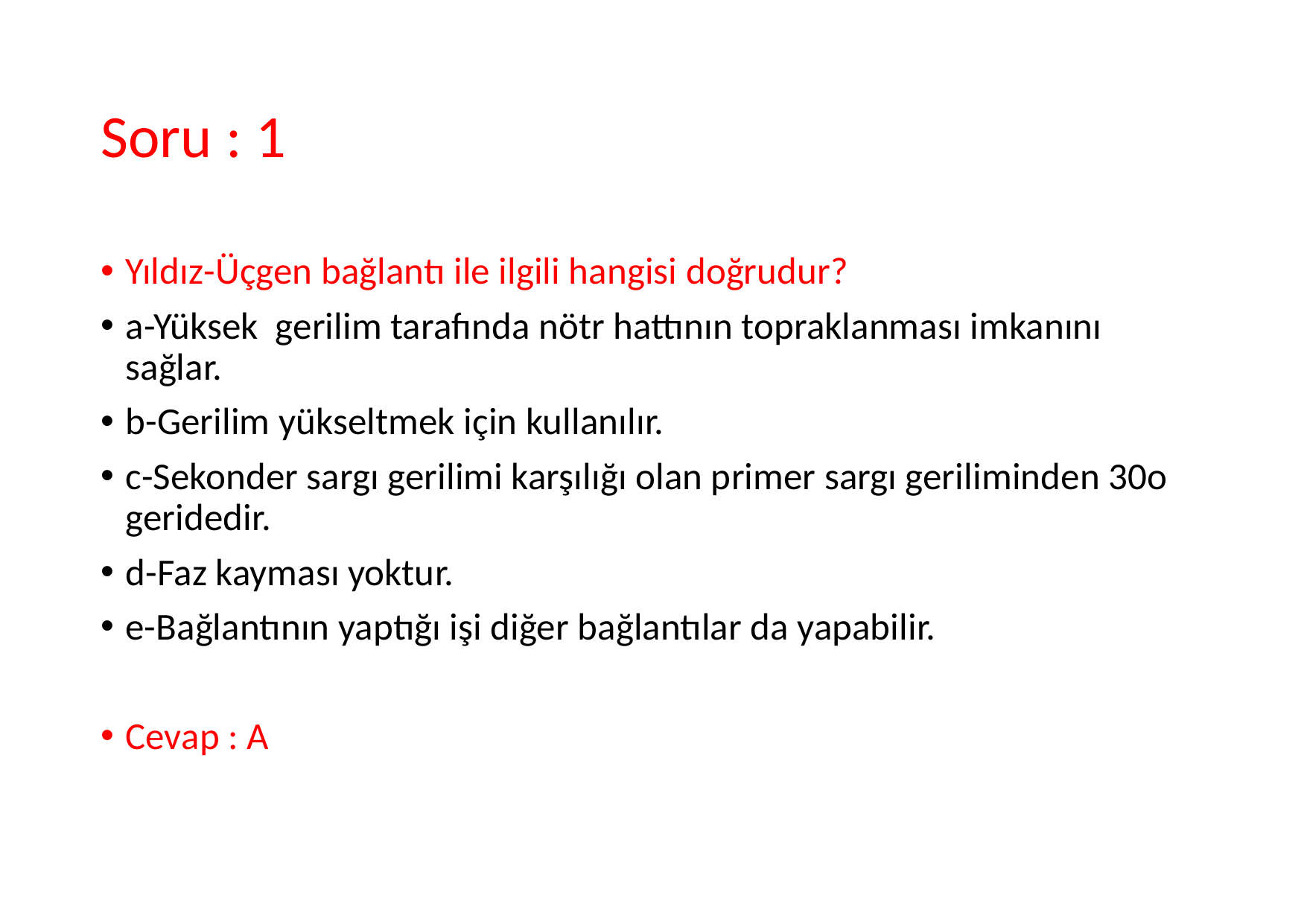

# Soru : 1
Yıldız-Üçgen bağlantı ile ilgili hangisi doğrudur?
a-Yüksek  gerilim tarafında nötr hattının topraklanması imkanını sağlar.
b-Gerilim yükseltmek için kullanılır.
c-Sekonder sargı gerilimi karşılığı olan primer sargı geriliminden 30o geridedir.
d-Faz kayması yoktur.
e-Bağlantının yaptığı işi diğer bağlantılar da yapabilir.

Cevap : A